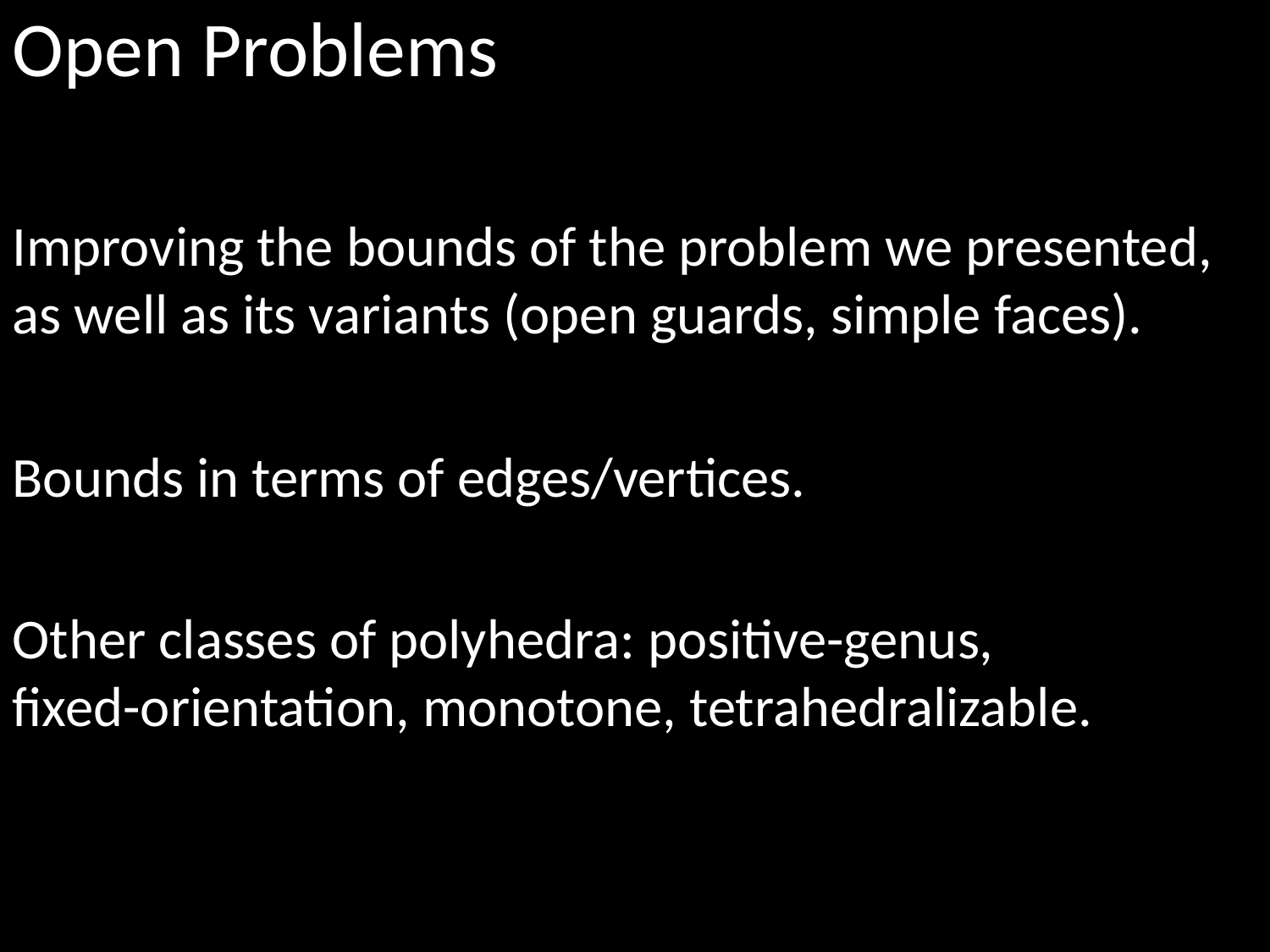

Open Problems
Improving the bounds of the problem we presented,
as well as its variants (open guards, simple faces).
Bounds in terms of edges/vertices.
Other classes of polyhedra: positive-genus,
fixed-orientation, monotone, tetrahedralizable.